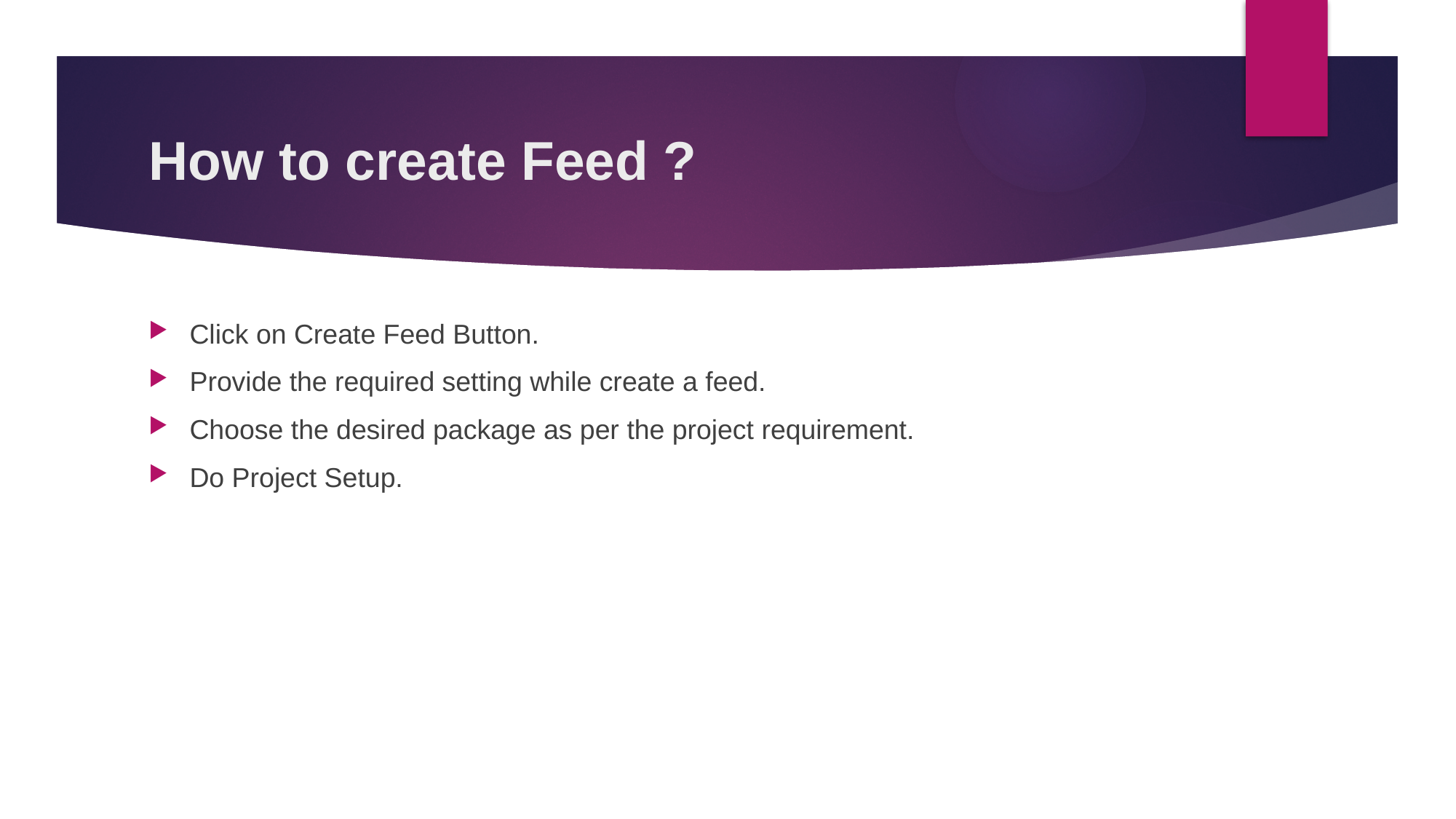

# How to create Feed ?
Click on Create Feed Button.
Provide the required setting while create a feed.
Choose the desired package as per the project requirement.
Do Project Setup.